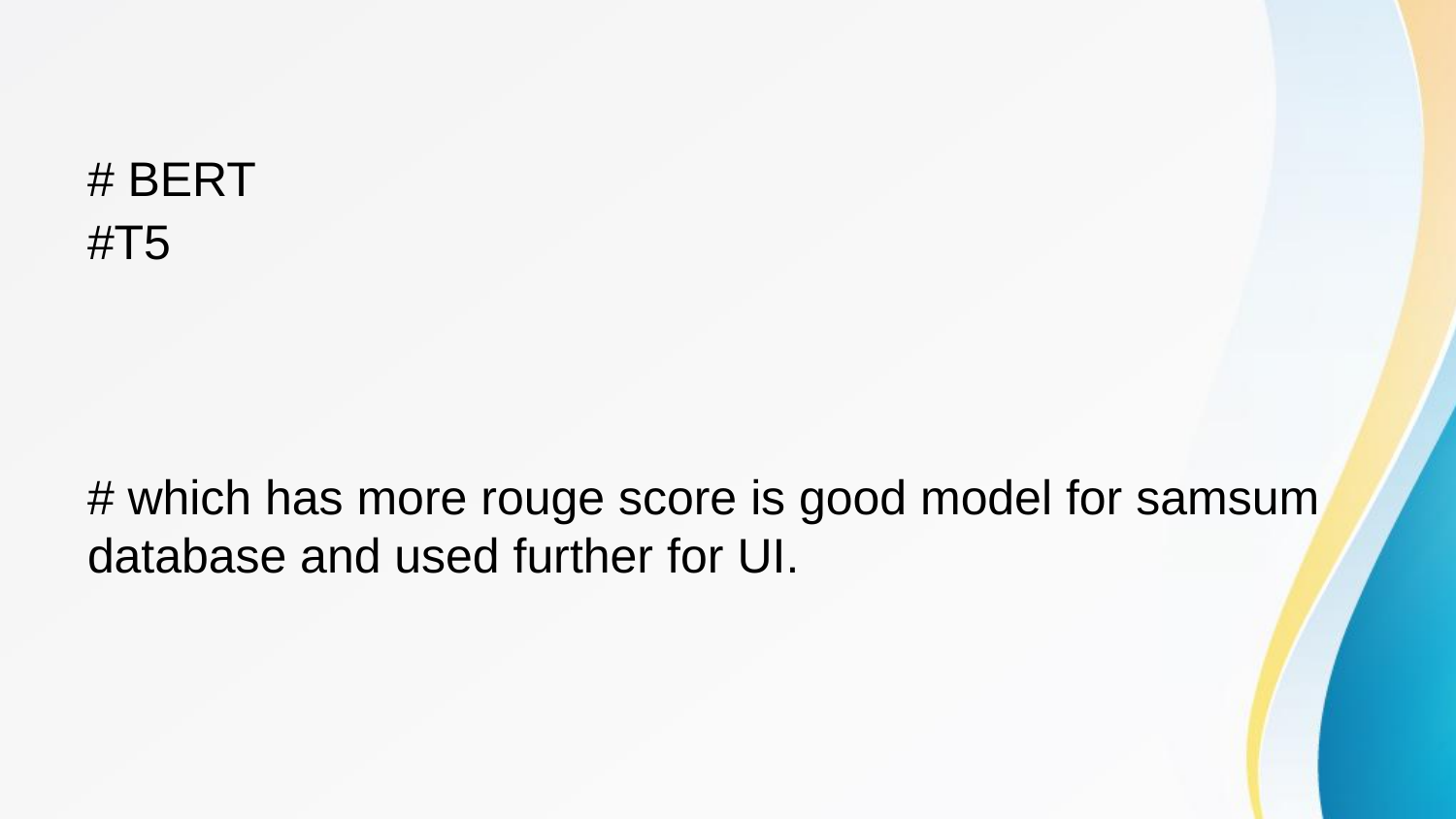

#
# BERT
#T5

# which has more rouge score is good model for samsum database and used further for UI.